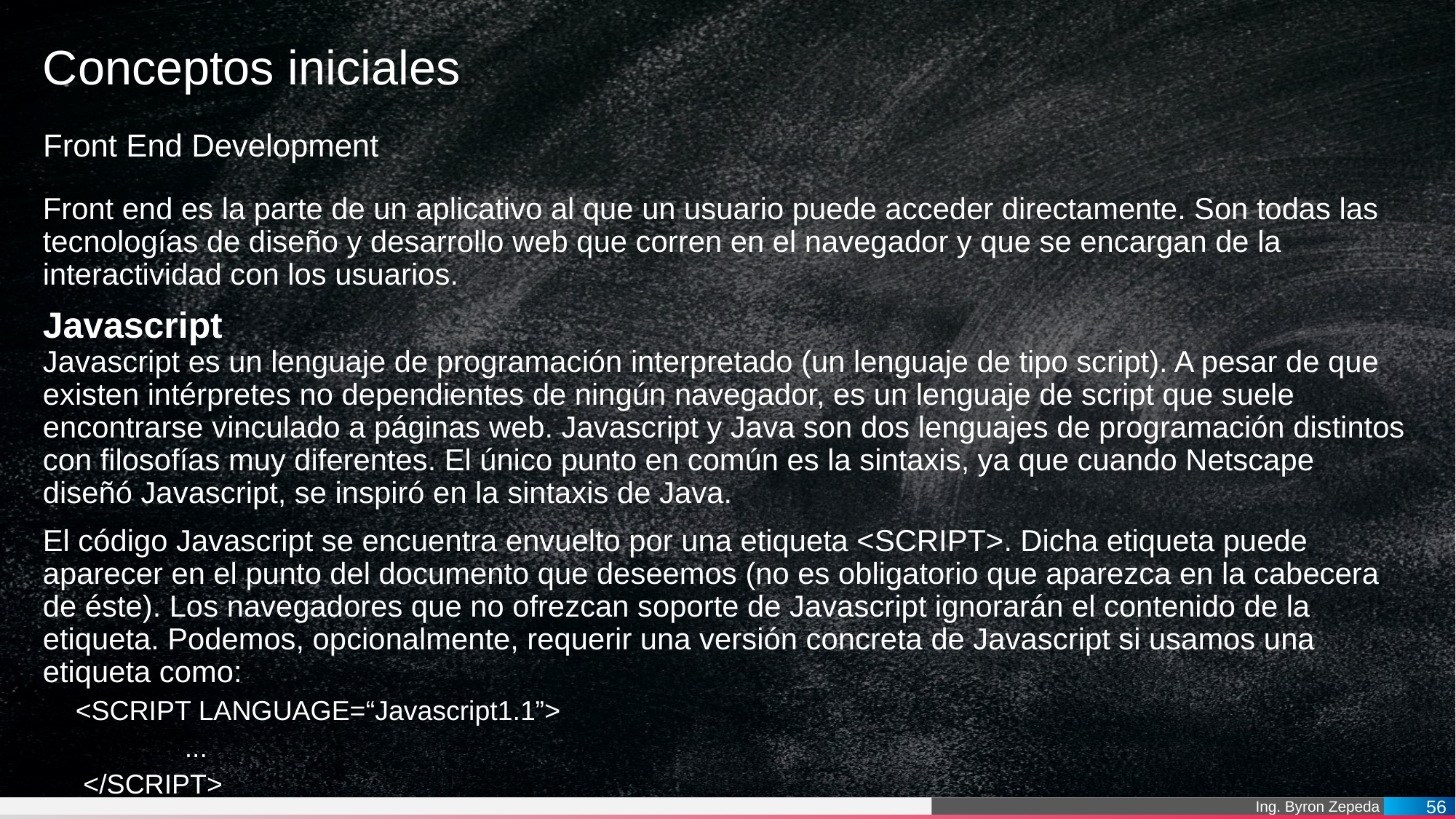

# Conceptos iniciales
Front End Development
Front end es la parte de un aplicativo al que un usuario puede acceder directamente. Son todas las tecnologías de diseño y desarrollo web que corren en el navegador y que se encargan de la interactividad con los usuarios.
Javascript
Javascript es un lenguaje de programación interpretado (un lenguaje de tipo script). A pesar de que existen intérpretes no dependientes de ningún navegador, es un lenguaje de script que suele encontrarse vinculado a páginas web. Javascript y Java son dos lenguajes de programación distintos con filosofías muy diferentes. El único punto en común es la sintaxis, ya que cuando Netscape diseñó Javascript, se inspiró en la sintaxis de Java.
El código Javascript se encuentra envuelto por una etiqueta <SCRIPT>. Dicha etiqueta puede aparecer en el punto del documento que deseemos (no es obligatorio que aparezca en la cabecera de éste). Los navegadores que no ofrezcan soporte de Javascript ignorarán el contenido de la etiqueta. Podemos, opcionalmente, requerir una versión concreta de Javascript si usamos una etiqueta como:
<SCRIPT LANGUAGE=“Javascript1.1”>
	...
 </SCRIPT>

56